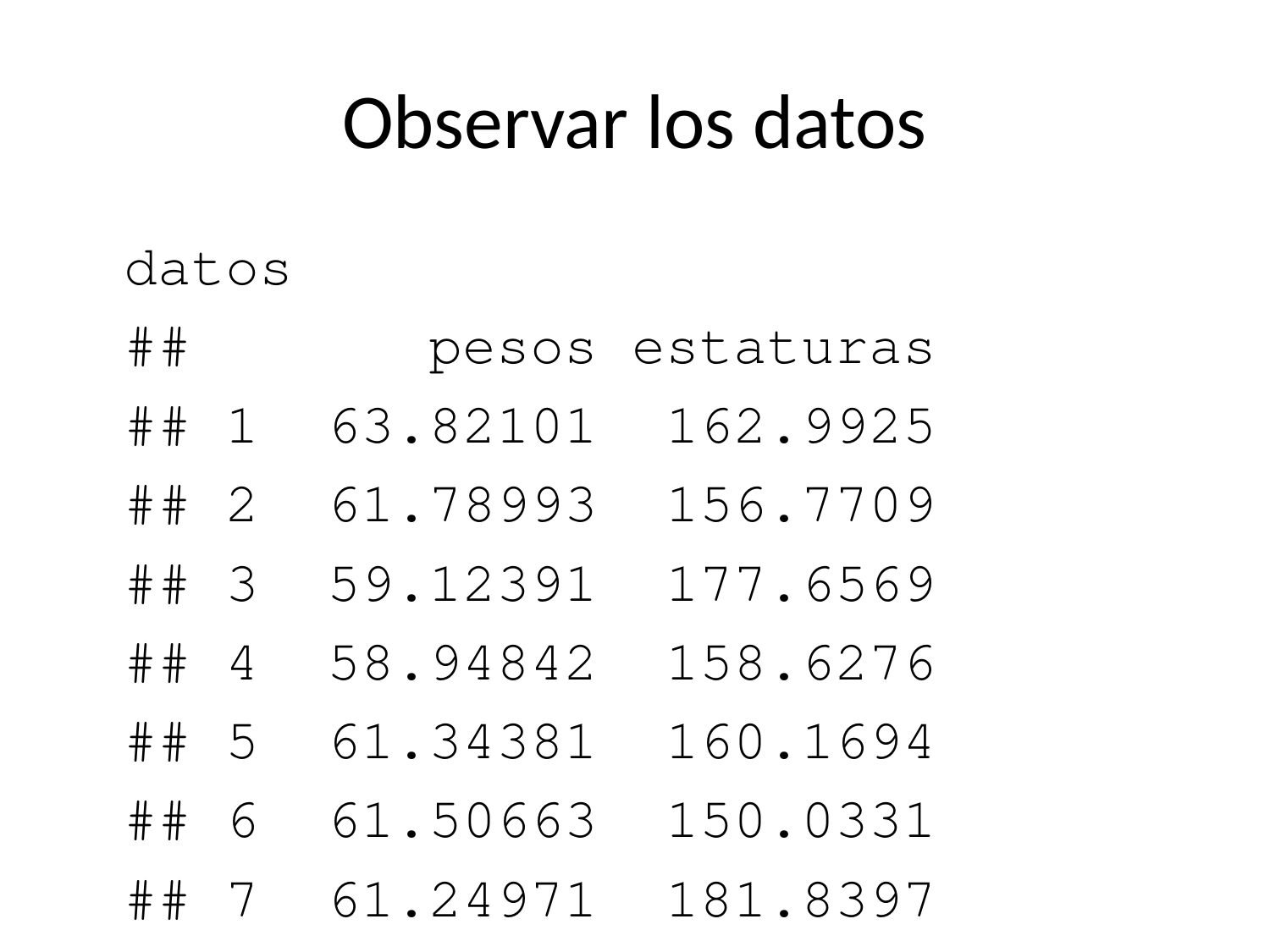

# Observar los datos
datos
##       pesos estaturas
## 1  63.82101  162.9925
## 2  61.78993  156.7709
## 3  59.12391  177.6569
## 4  58.94842  158.6276
## 5  61.34381  160.1694
## 6  61.50663  150.0331
## 7  61.24971  181.8397
## 8  62.61921  159.6409
## 9  58.90743  165.9078
## 10 62.12425  157.6990
## 11 59.68185  151.5057
## 12 59.62101  173.8186
## 13 59.41279  150.3002
## 14 61.08201  160.3006
## 15 60.25057  161.5644
## 16 59.55394  155.4727
## 17 60.14373  141.8165
## 18 64.22322  161.7226
## 19 58.02982  159.6704
## 20 59.48887  177.2807